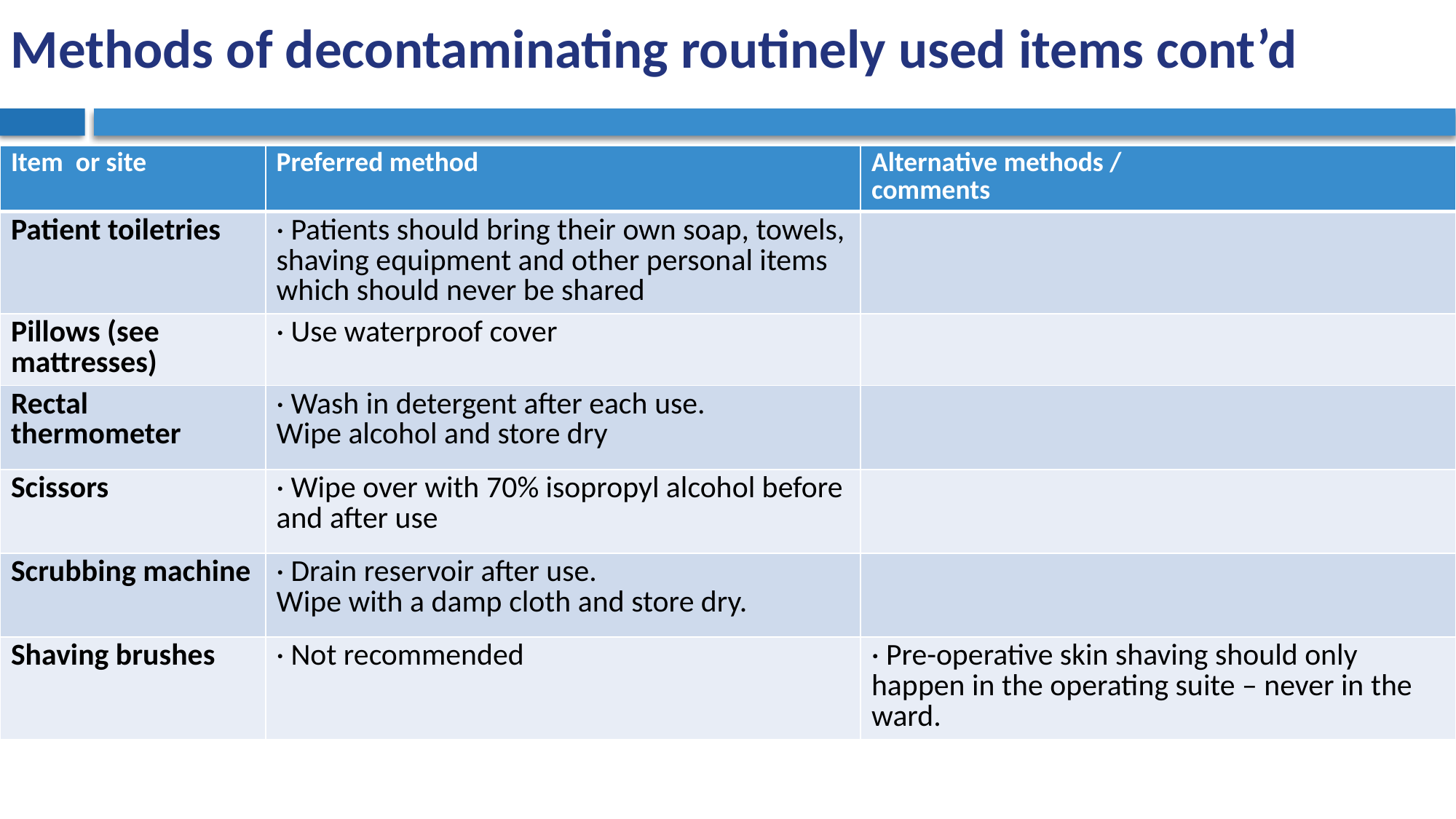

# Methods of decontaminating routinely used items cont’d
| Item or site | Preferred method | Alternative methods / comments |
| --- | --- | --- |
| Patient toiletries | · Patients should bring their own soap, towels, shaving equipment and other personal items which should never be shared |  |
| Pillows (see mattresses) | · Use waterproof cover |  |
| Rectal thermometer | · Wash in detergent after each use. Wipe alcohol and store dry |  |
| Scissors | · Wipe over with 70% isopropyl alcohol before and after use |  |
| Scrubbing machine | · Drain reservoir after use. Wipe with a damp cloth and store dry. |  |
| Shaving brushes | · Not recommended | · Pre-operative skin shaving should only happen in the operating suite – never in the ward. |